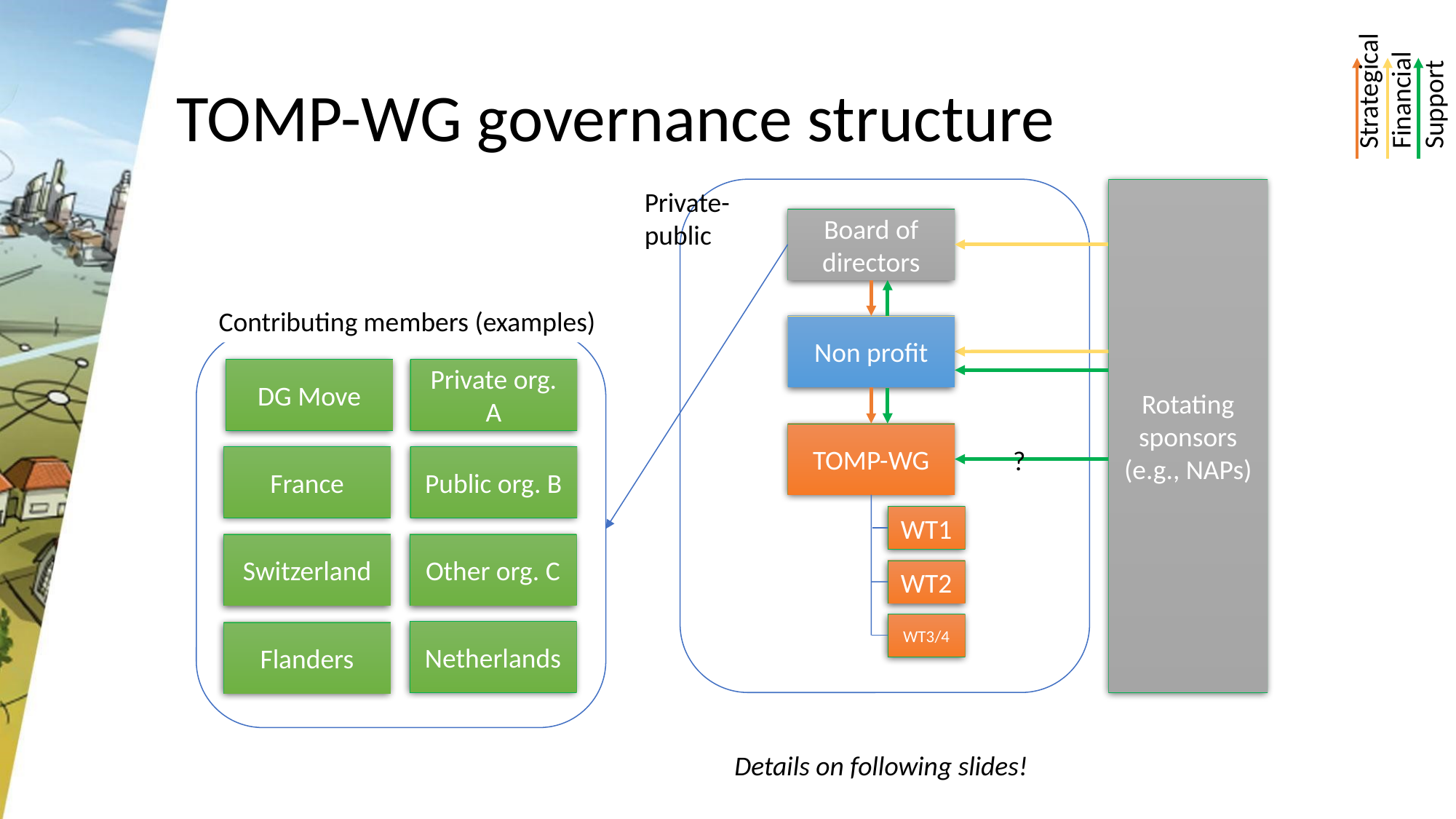

Strategical
Financial
Support
# TOMP-WG governance structure
Private-
public

Rotating sponsors (e.g., NAPs)
Board of directors
Non profit
TOMP-WG
WT1
WT2
WT3/4
Contributing members (examples)

DG Move
Private org. A
France
Public org. B
Switzerland
Other org. C
Netherlands
Flanders
?
Details on following slides!